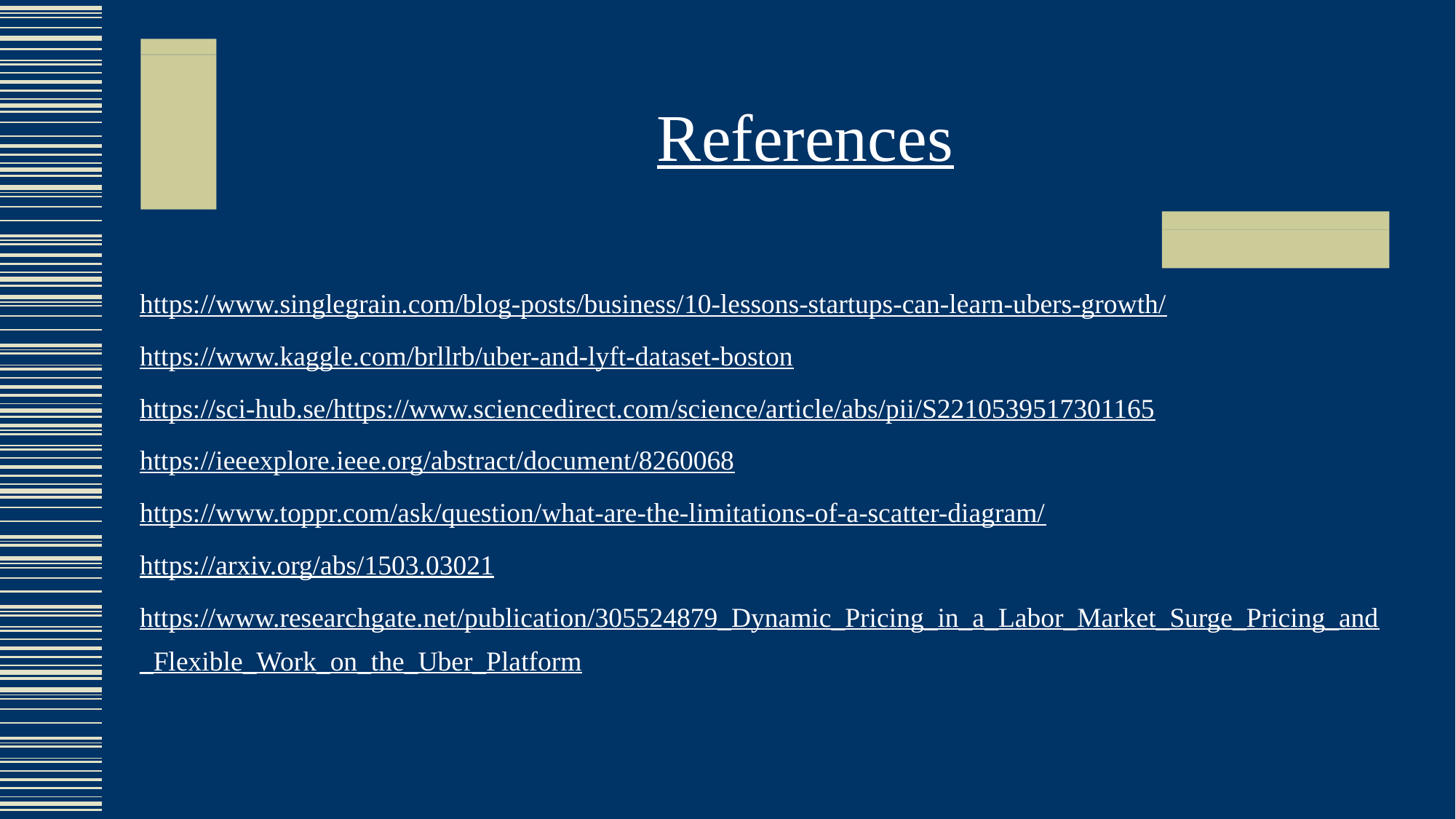

# References
https://www.singlegrain.com/blog-posts/business/10-lessons-startups-can-learn-ubers-growth/
https://www.kaggle.com/brllrb/uber-and-lyft-dataset-boston
https://sci-hub.se/https://www.sciencedirect.com/science/article/abs/pii/S2210539517301165
https://ieeexplore.ieee.org/abstract/document/8260068
https://www.toppr.com/ask/question/what-are-the-limitations-of-a-scatter-diagram/
https://arxiv.org/abs/1503.03021
https://www.researchgate.net/publication/305524879_Dynamic_Pricing_in_a_Labor_Market_Surge_Pricing_and_Flexible_Work_on_the_Uber_Platform